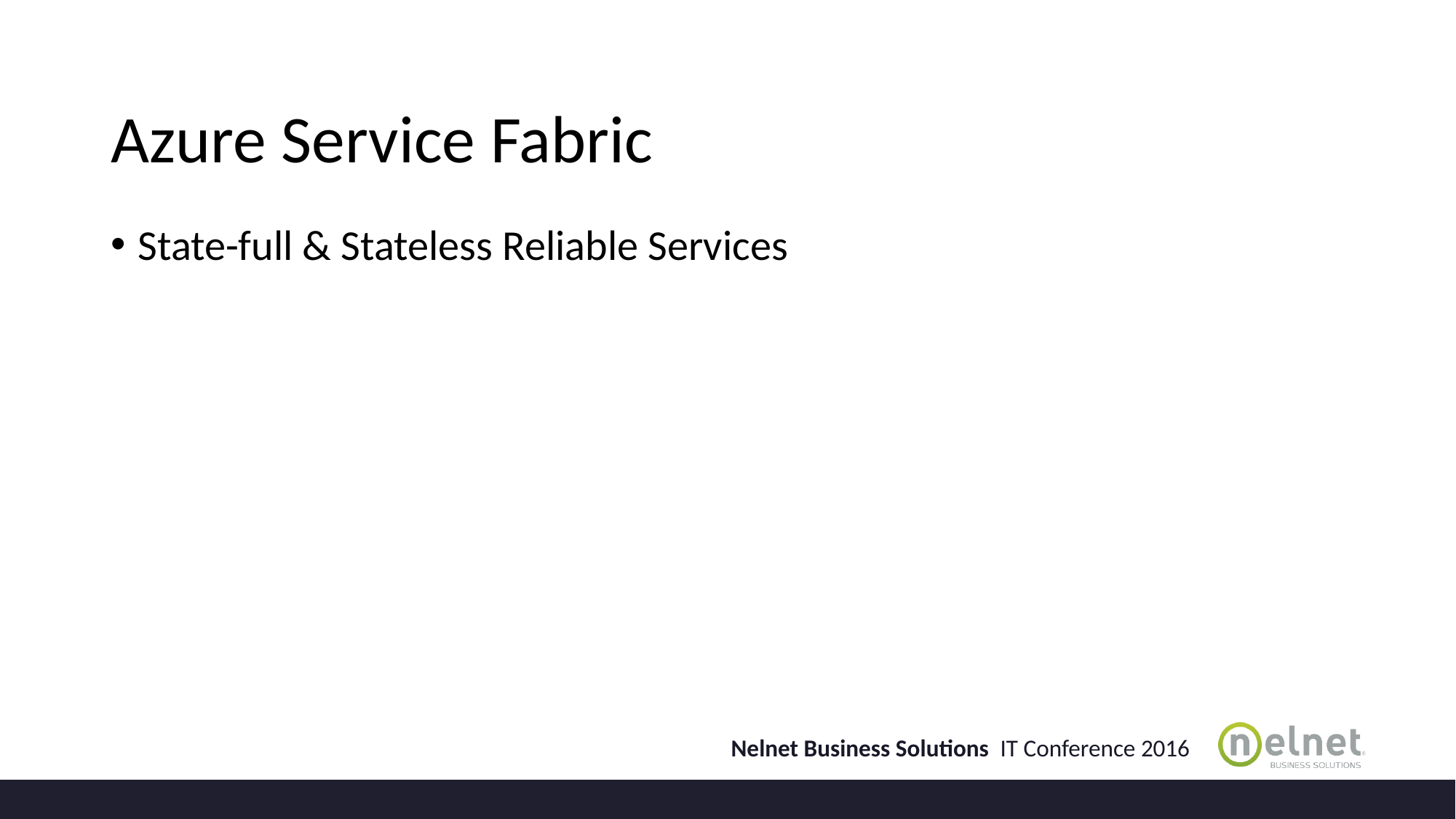

# Azure Service Fabric
State-full & Stateless Reliable Services